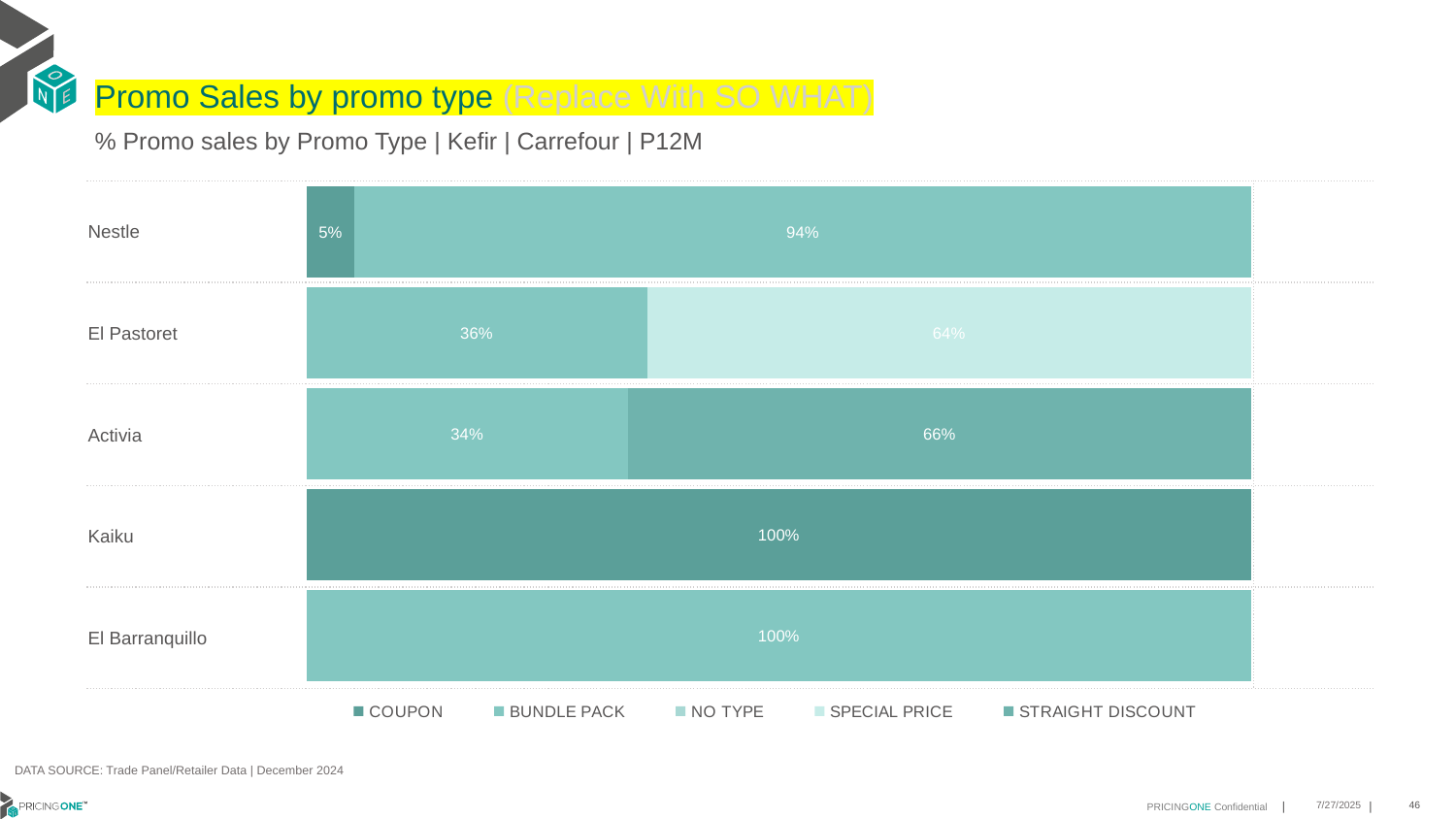

# Promo Sales by promo type (Replace With SO WHAT)
% Promo sales by Promo Type | Kefir | Carrefour | P12M
| Nestle |  |
| --- | --- |
| El Pastoret |  |
| Activia |  |
| Kaiku |  |
| El Barranquillo |  |

### Chart

| Category | COUPON | BUNDLE PACK | NO TYPE | SPECIAL PRICE | STRAIGHT DISCOUNT |
|---|---|---|---|---|---|
| Nestle | 0.05 | 0.94 | None | None | None |
| El Pastoret | None | 0.36 | None | 0.64 | None |
| Activia | None | 0.34 | None | None | 0.66 |
| Kaiku | 1.0 | None | None | None | None |
| El Barranquillo | None | 1.0 | None | None | None |
DATA SOURCE: Trade Panel/Retailer Data | December 2024

7/27/2025
46